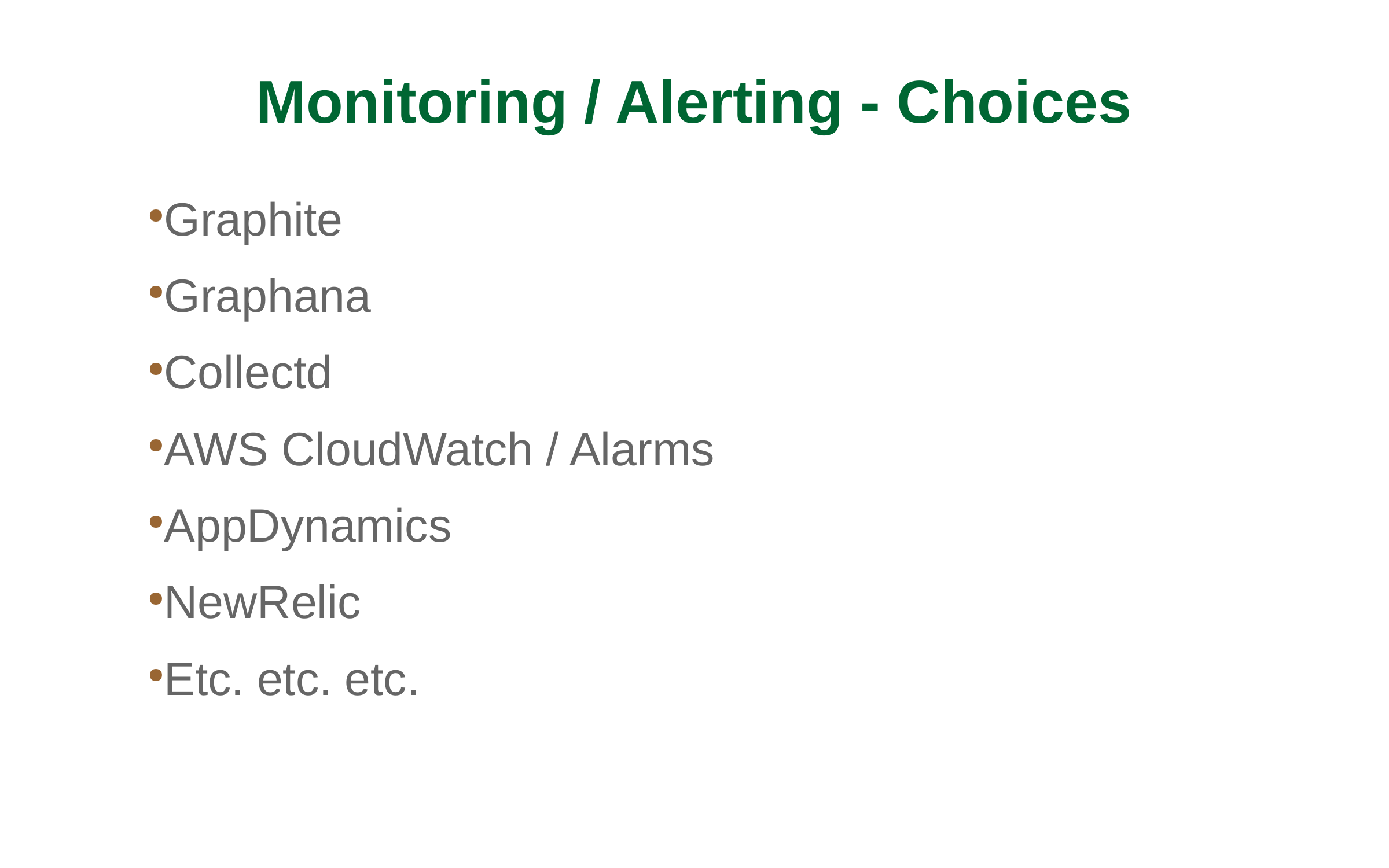

Monitoring / Alerting - Choices
Graphite
Graphana
Collectd
AWS CloudWatch / Alarms
AppDynamics
NewRelic
Etc. etc. etc.